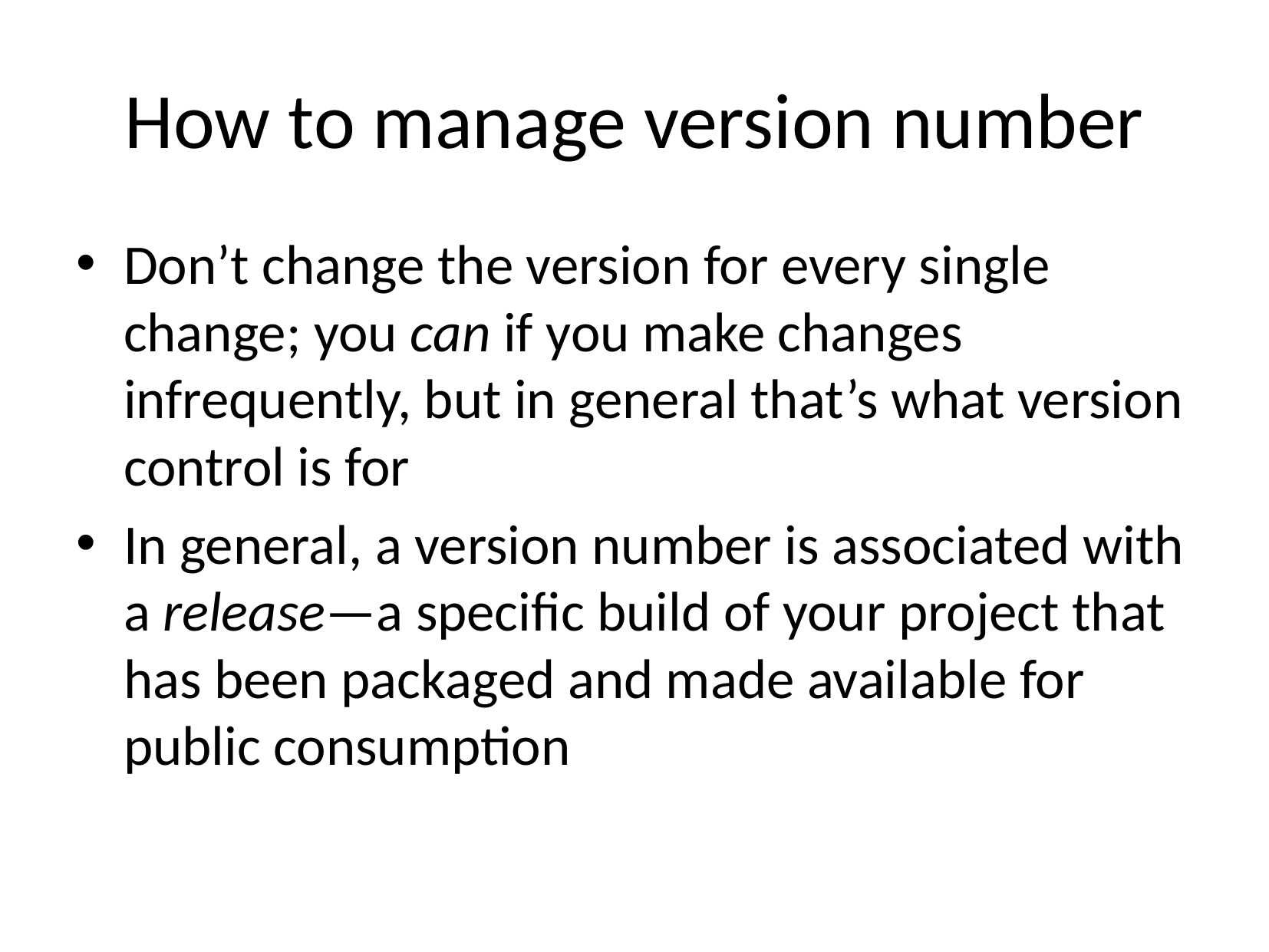

# How to manage version number
Don’t change the version for every single change; you can if you make changes infrequently, but in general that’s what version control is for
In general, a version number is associated with a release—a specific build of your project that has been packaged and made available for public consumption